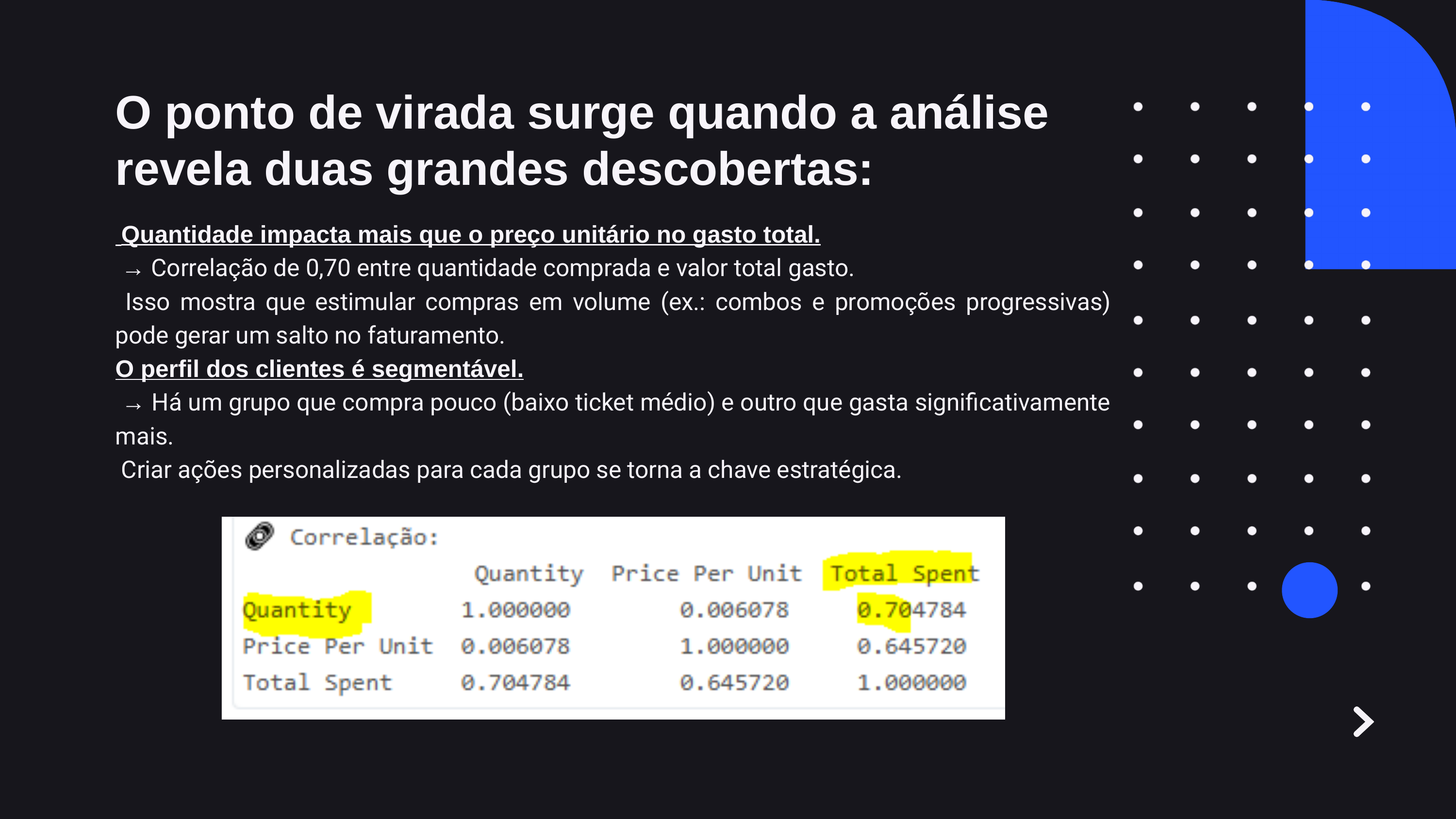

O ponto de virada surge quando a análise revela duas grandes descobertas:
 Quantidade impacta mais que o preço unitário no gasto total.
 → Correlação de 0,70 entre quantidade comprada e valor total gasto.
 Isso mostra que estimular compras em volume (ex.: combos e promoções progressivas) pode gerar um salto no faturamento.
O perfil dos clientes é segmentável.
 → Há um grupo que compra pouco (baixo ticket médio) e outro que gasta significativamente mais.
 Criar ações personalizadas para cada grupo se torna a chave estratégica.